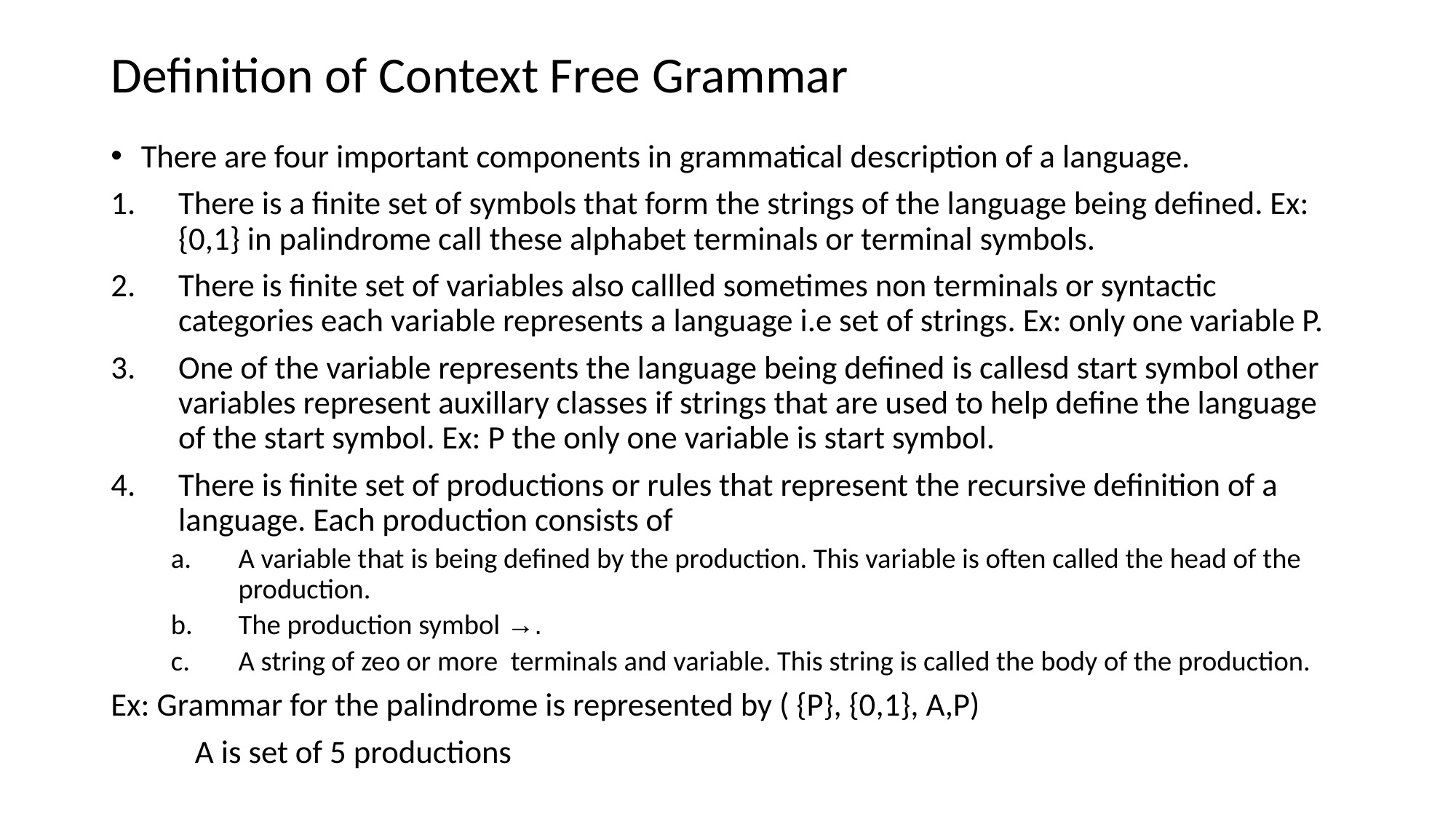

# Definition of Context Free Grammar
There are four important components in grammatical description of a language.
There is a finite set of symbols that form the strings of the language being defined. Ex:{0,1} in palindrome call these alphabet terminals or terminal symbols.
There is finite set of variables also callled sometimes non terminals or syntactic categories each variable represents a language i.e set of strings. Ex: only one variable P.
One of the variable represents the language being defined is callesd start symbol other variables represent auxillary classes if strings that are used to help define the language of the start symbol. Ex: P the only one variable is start symbol.
There is finite set of productions or rules that represent the recursive definition of a language. Each production consists of
A variable that is being defined by the production. This variable is often called the head of the production.
The production symbol →.
A string of zeo or more  terminals and variable. This string is called the body of the production.
Ex: Grammar for the palindrome is represented by ( {P}, {0,1}, A,P)
	A is set of 5 productions